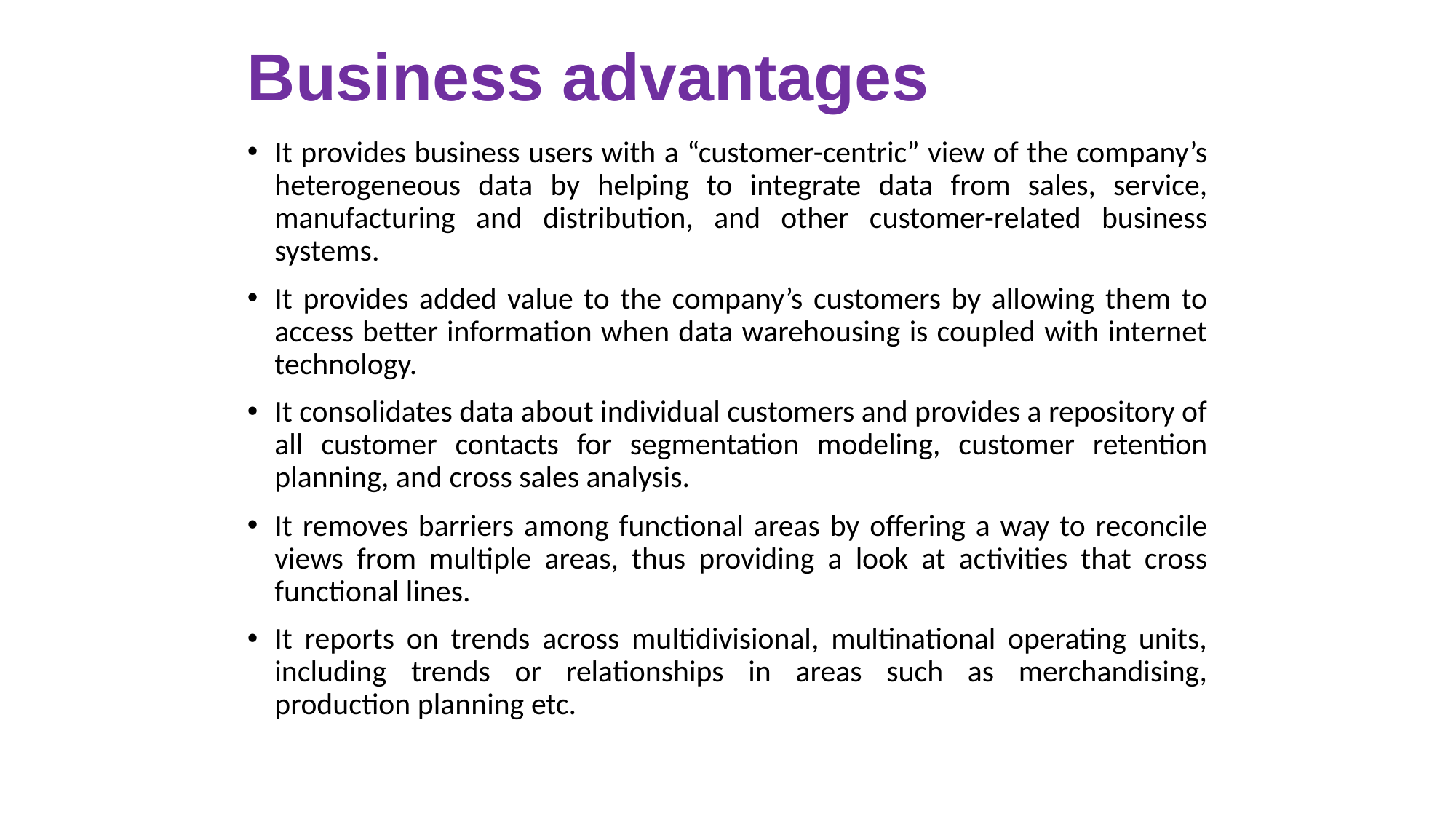

# Business advantages
It provides business users with a “customer-centric” view of the company’s heterogeneous data by helping to integrate data from sales, service, manufacturing and distribution, and other customer-related business systems.
It provides added value to the company’s customers by allowing them to access better information when data warehousing is coupled with internet technology.
It consolidates data about individual customers and provides a repository of all customer contacts for segmentation modeling, customer retention planning, and cross sales analysis.
It removes barriers among functional areas by offering a way to reconcile views from multiple areas, thus providing a look at activities that cross functional lines.
It reports on trends across multidivisional, multinational operating units, including trends or relationships in areas such as merchandising, production planning etc.